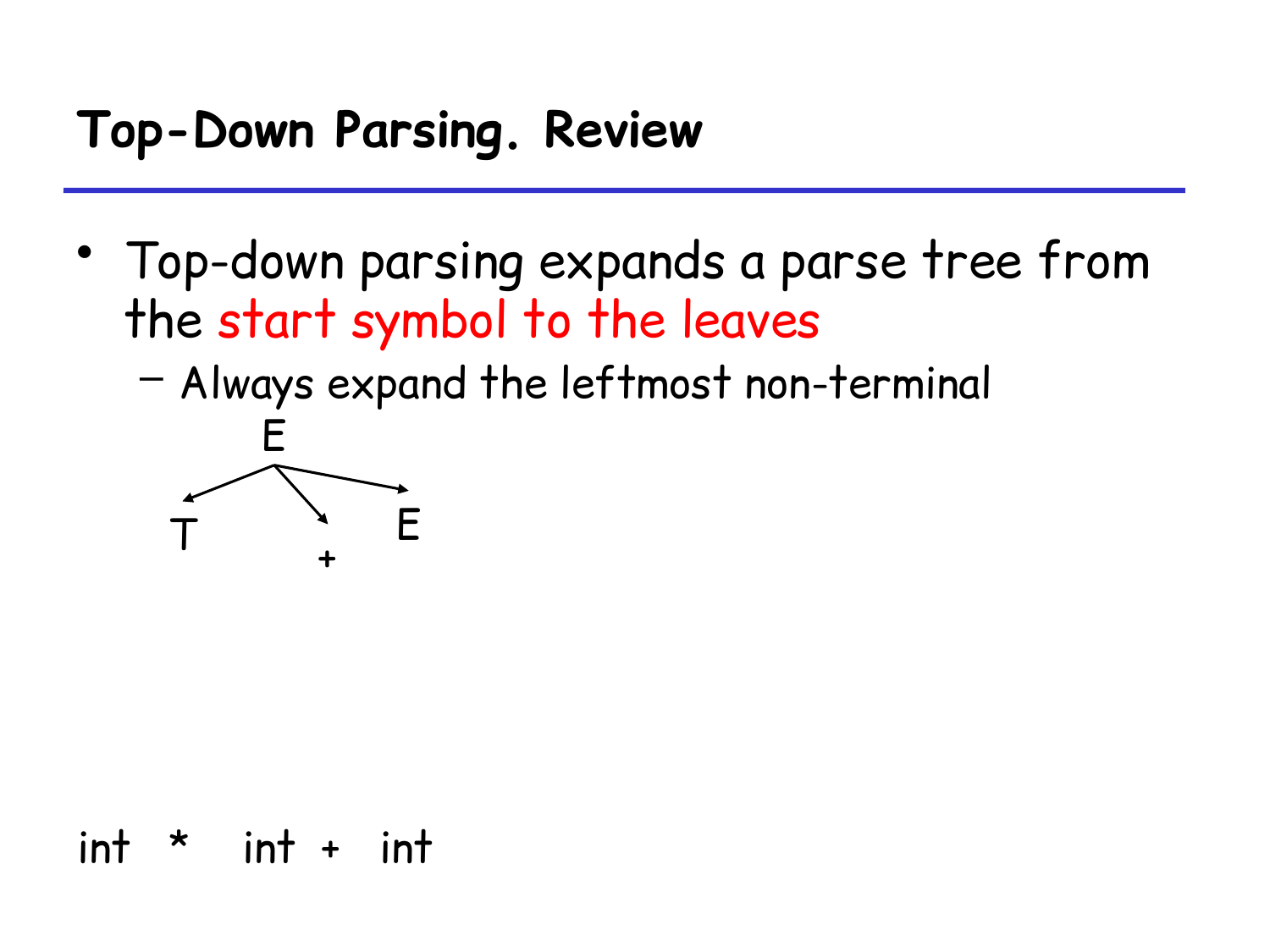

# Top-Down Parsing. Review
Top-down parsing expands a parse tree from the start symbol to the leaves
Always expand the leftmost non-terminal
E
E
T
+
int   *    int  +   int
18